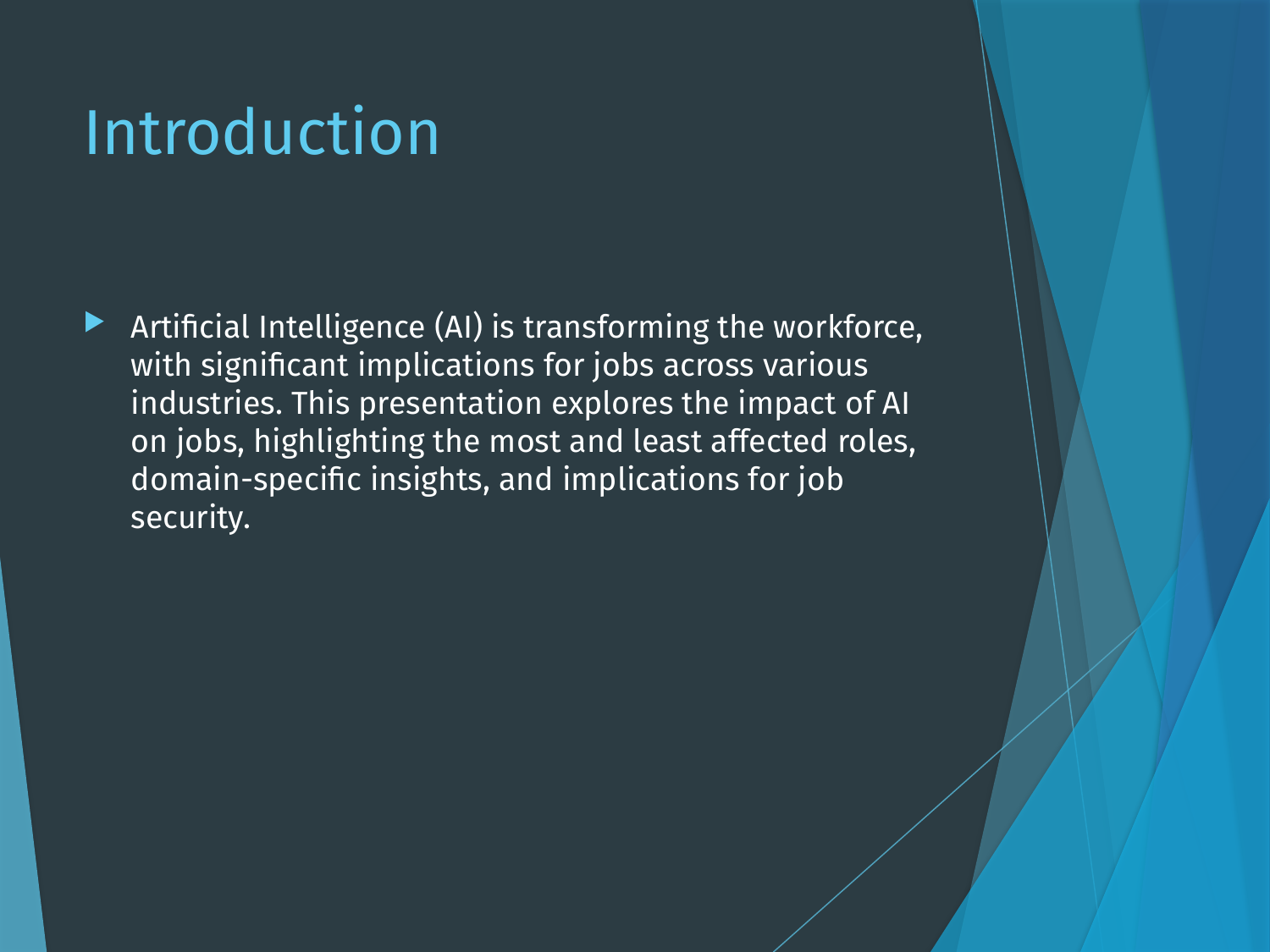

# Introduction
Artificial Intelligence (AI) is transforming the workforce, with significant implications for jobs across various industries. This presentation explores the impact of AI on jobs, highlighting the most and least affected roles, domain-specific insights, and implications for job security.